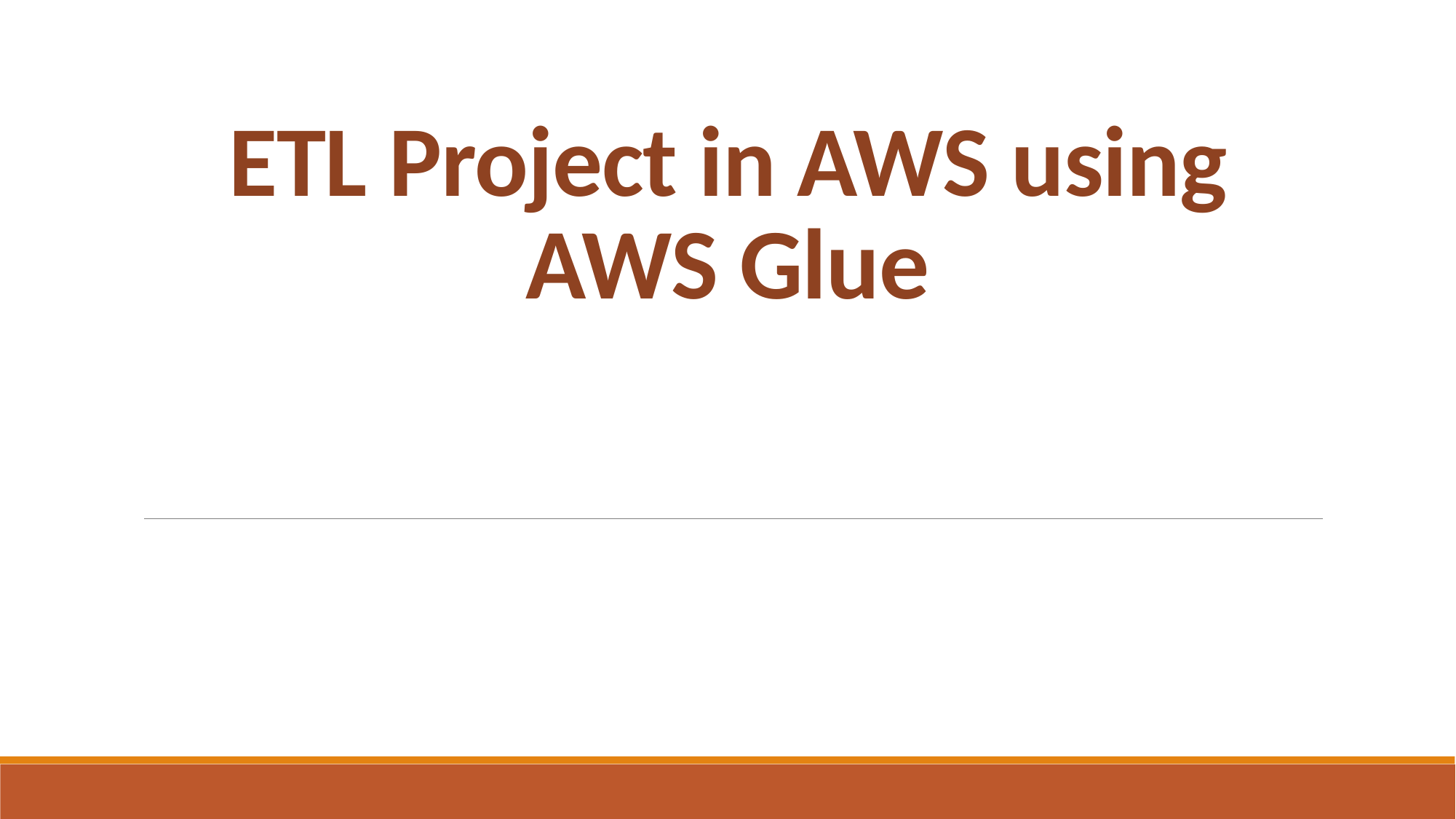

# ETL Project in AWS using AWS Glue